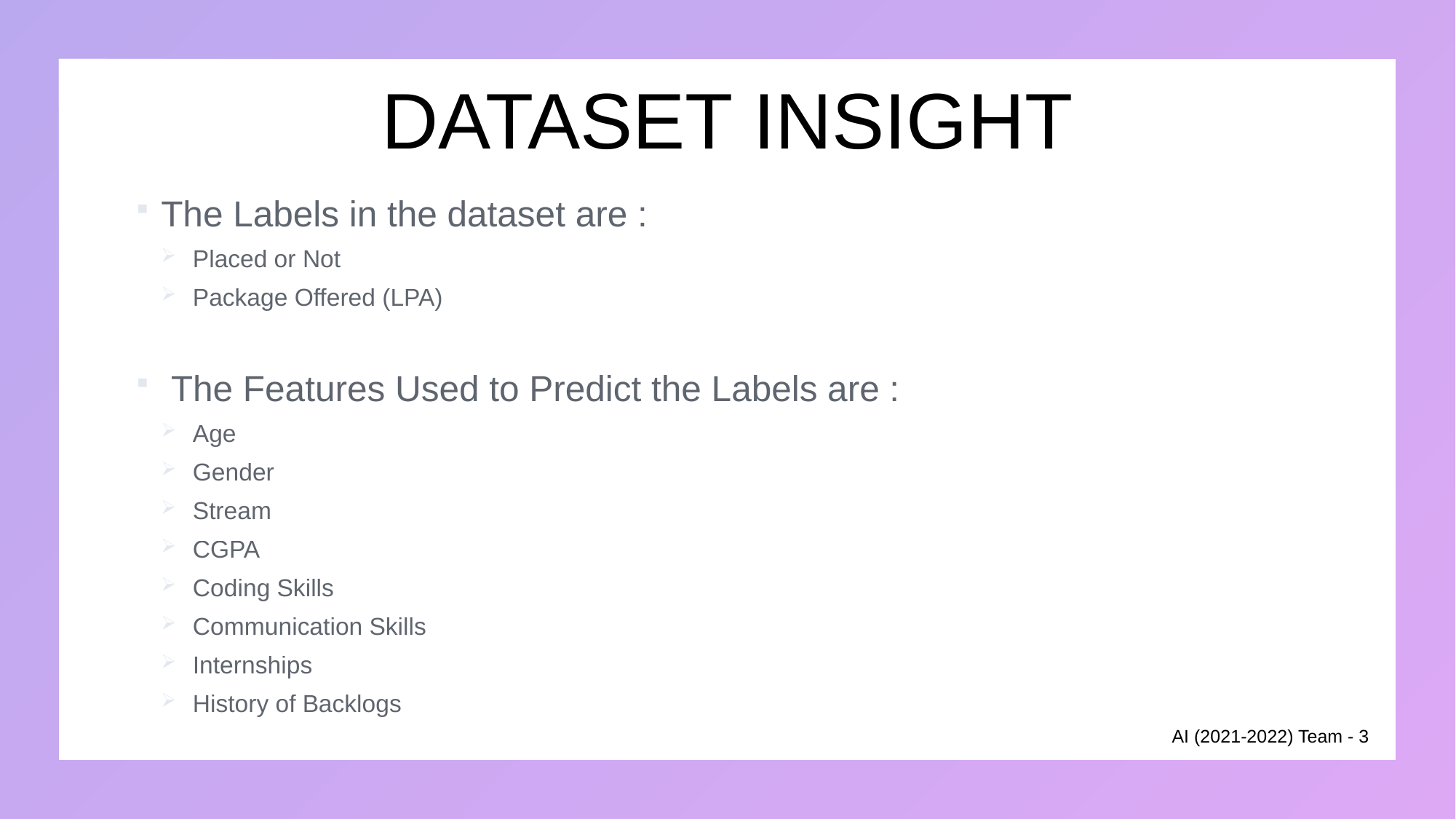

# DATASET INSIGHT
The Labels in the dataset are :
 Placed or Not
 Package Offered (LPA)

 The Features Used to Predict the Labels are :
 Age
 Gender
 Stream
 CGPA
 Coding Skills
 Communication Skills
 Internships
 History of Backlogs

AI (2021-2022) Team - 3